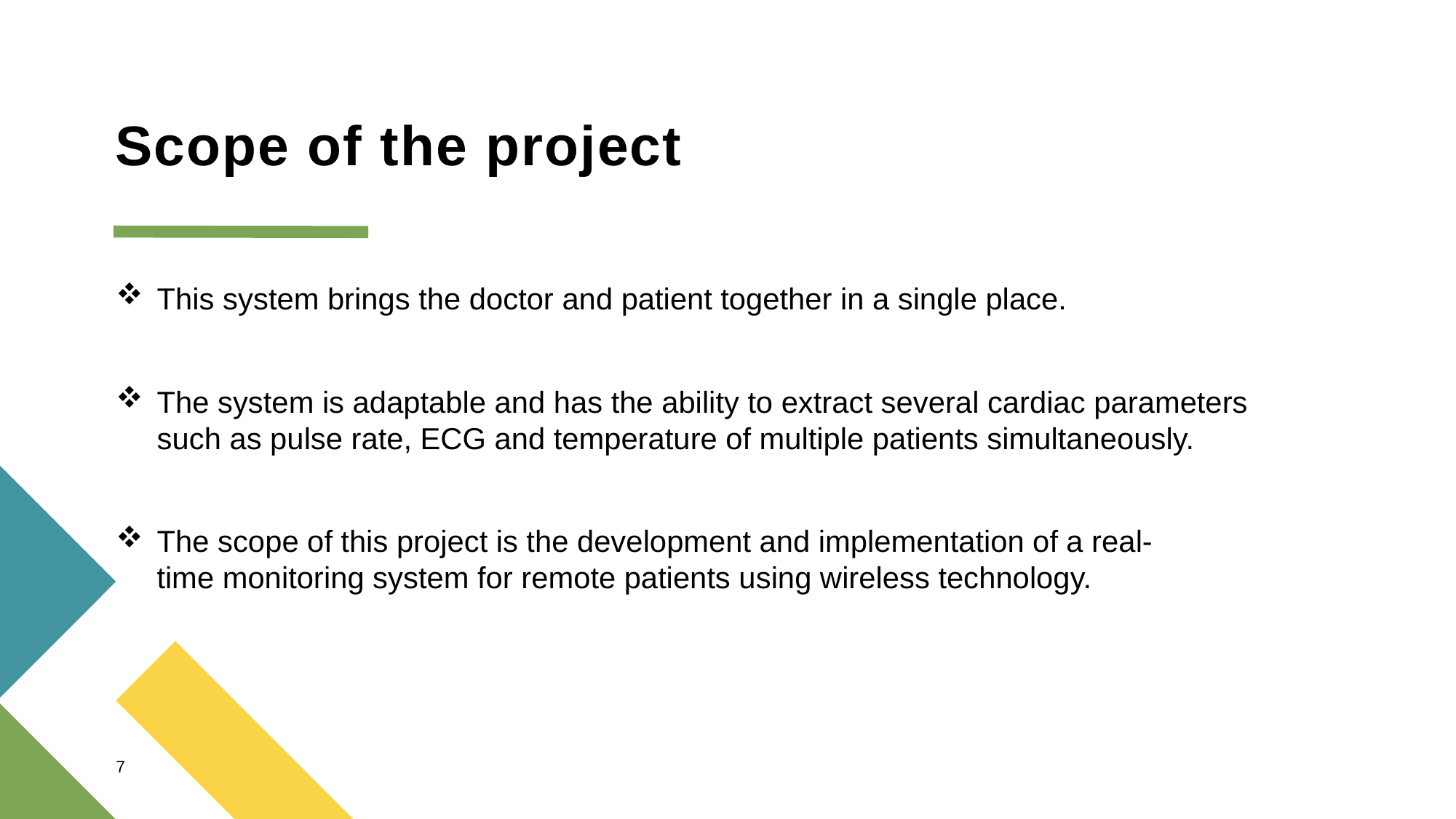

# Scope of the project

This system brings the doctor and patient together in a single place.

The system is adaptable and has the ability to extract several cardiac parameters such as pulse rate, ECG and temperature of multiple patients simultaneously.

The scope of this project is the development and implementation of a real-time monitoring system for remote patients using wireless technology.

7